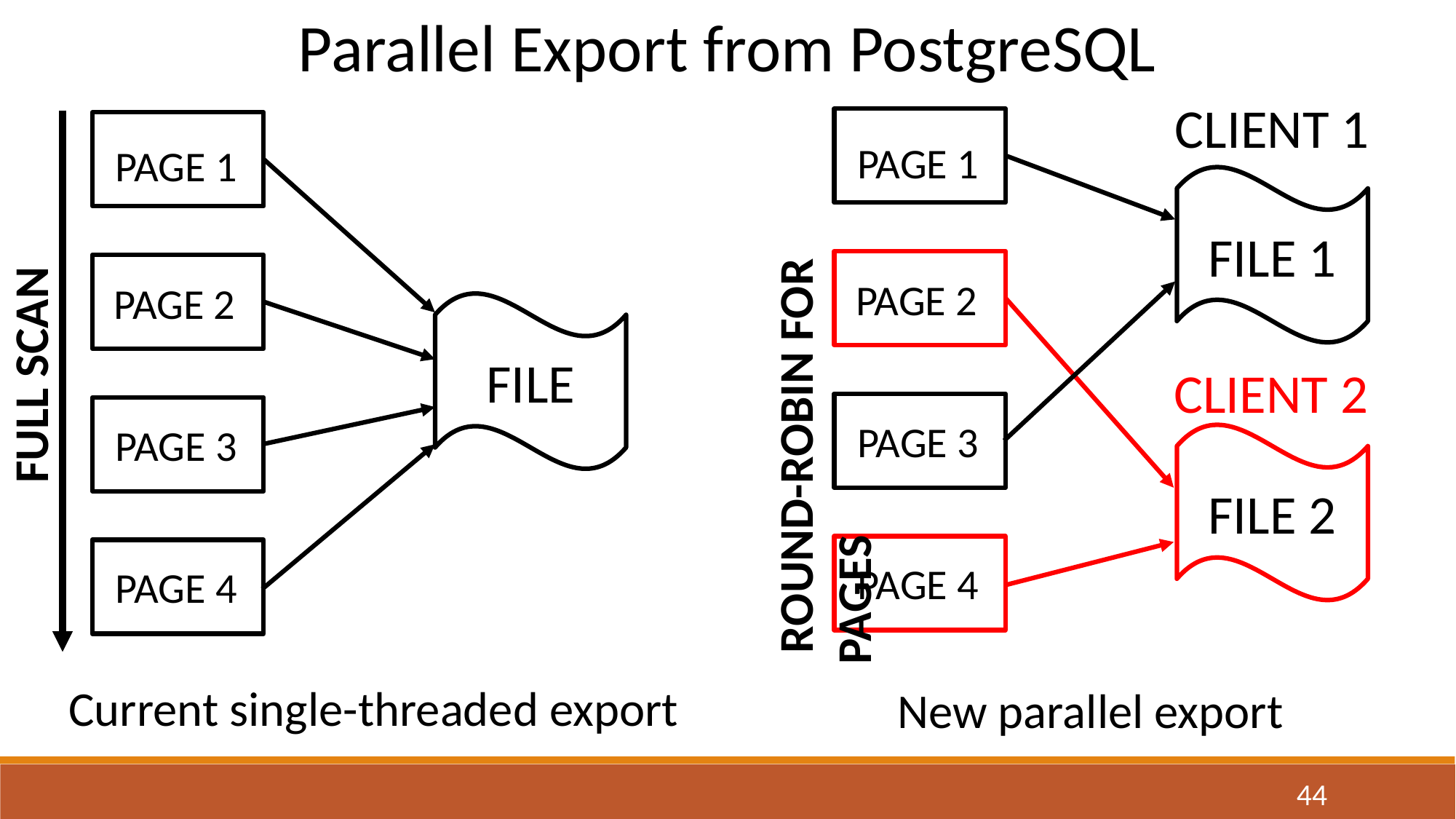

Parallel Export from PostgreSQL
CLIENT 1

PAGE 1
PAGE 1
FILE 1

PAGE 2
PAGE 2
FILE
FULL SCAN
CLIENT 2
 ROUND-ROBIN FOR PAGES

PAGE 3
PAGE 3
FILE 2

PAGE 4
PAGE 4
Current single-threaded export
New parallel export
44